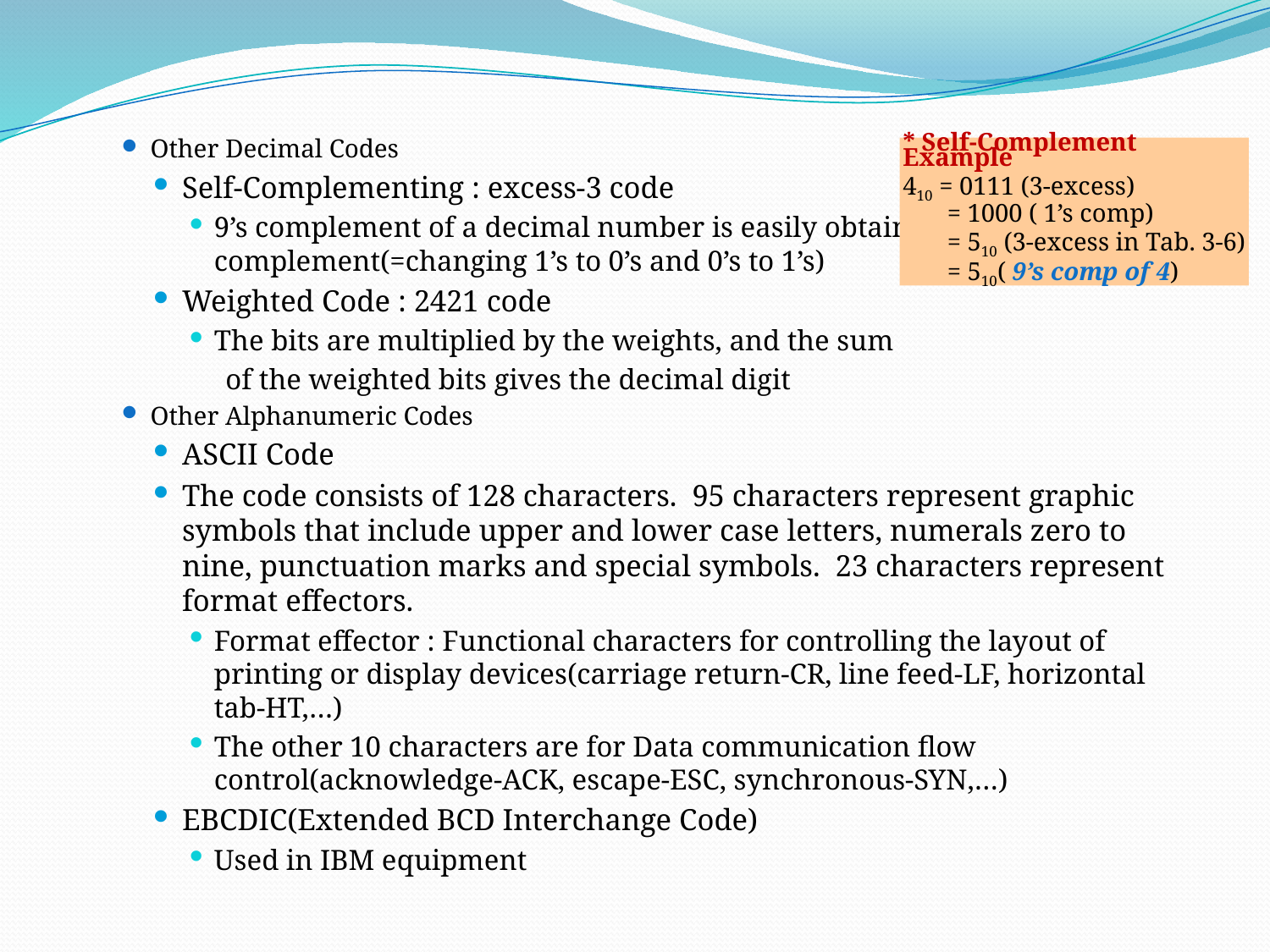

Other Decimal Codes
Self-Complementing : excess-3 code
9’s complement of a decimal number is easily obtained by 1’s complement(=changing 1’s to 0’s and 0’s to 1’s)
Weighted Code : 2421 code
The bits are multiplied by the weights, and the sum
     of the weighted bits gives the decimal digit
Other Alphanumeric Codes
ASCII Code
The code consists of 128 characters.  95 characters represent graphic symbols that include upper and lower case letters, numerals zero to nine, punctuation marks and special symbols.  23 characters represent format effectors.
Format effector : Functional characters for controlling the layout of printing or display devices(carriage return-CR, line feed-LF, horizontal tab-HT,…)
The other 10 characters are for Data communication flow control(acknowledge-ACK, escape-ESC, synchronous-SYN,…)
EBCDIC(Extended BCD Interchange Code)
Used in IBM equipment

* Self-Complement Example
410 = 0111 (3-excess)
       = 1000 ( 1’s comp)
       = 510 (3-excess in Tab. 3-6)
       = 510( 9’s comp of 4)